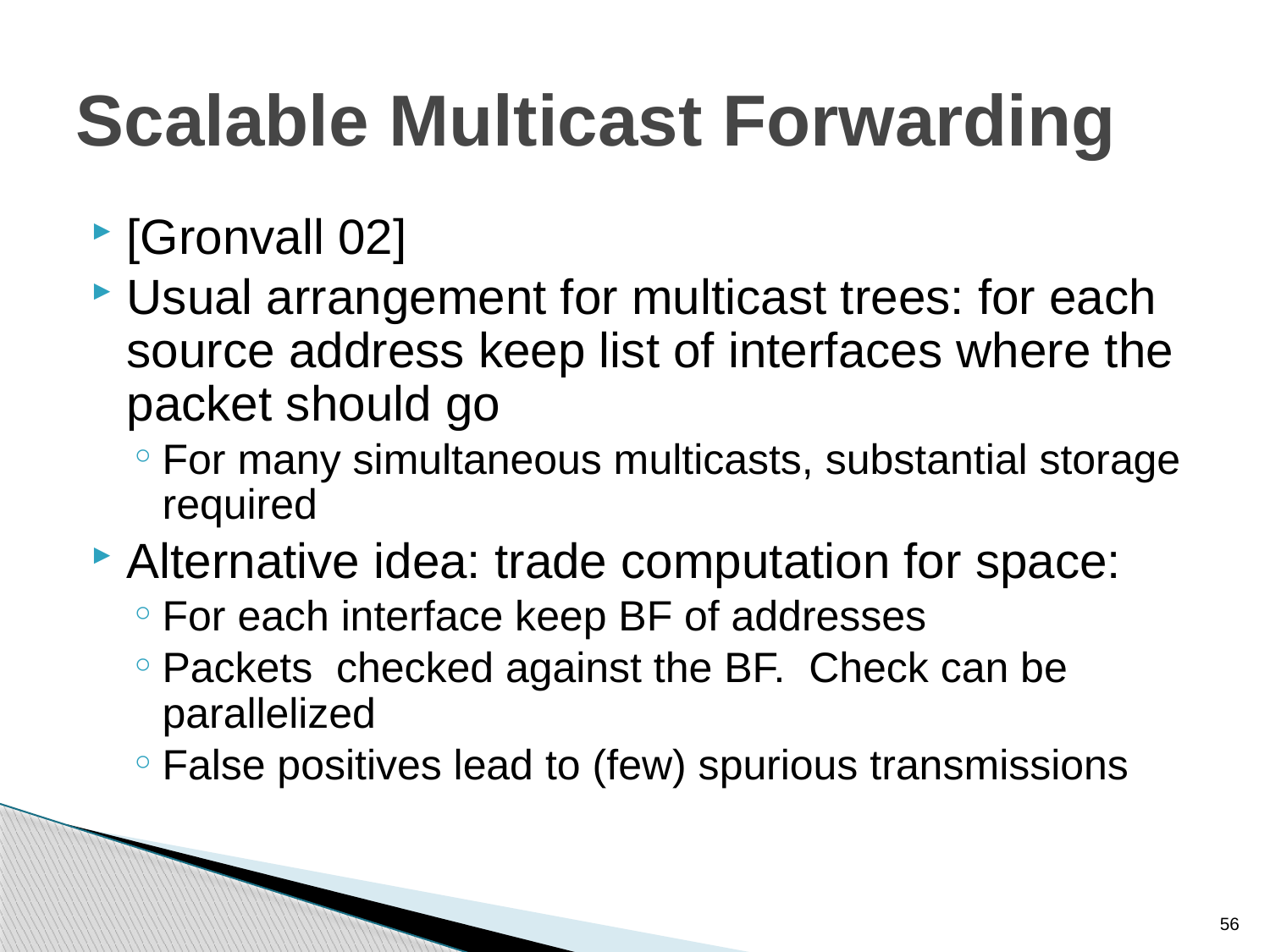

# Scalable Multicast Forwarding
[Gronvall 02]
Usual arrangement for multicast trees: for each source address keep list of interfaces where the packet should go
For many simultaneous multicasts, substantial storage required
Alternative idea: trade computation for space:
For each interface keep BF of addresses
Packets  checked against the BF.  Check can be parallelized
False positives lead to (few) spurious transmissions

56